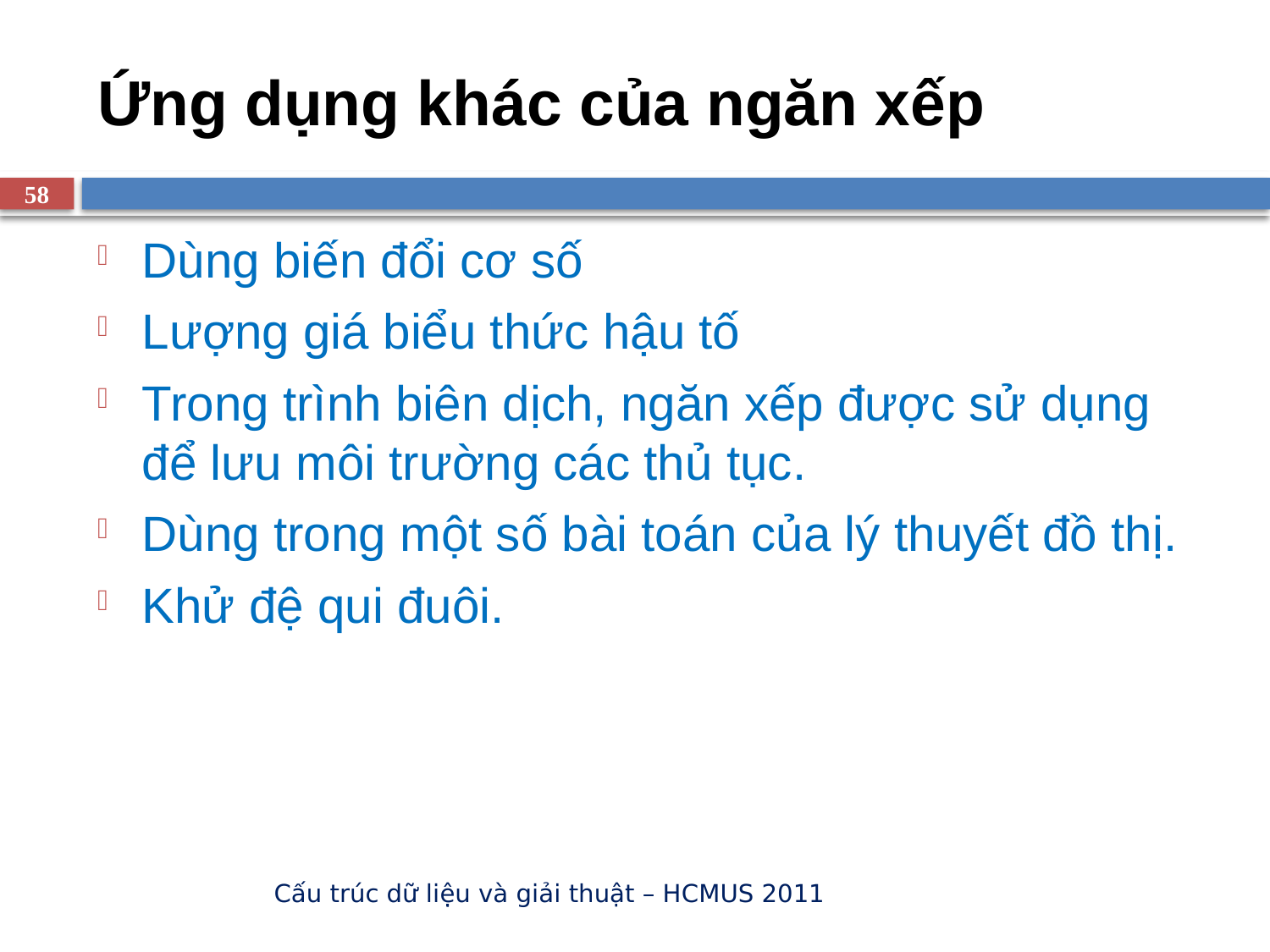

# Ứng dụng khác của ngăn xếp
58
Dùng biến đổi cơ số
Lượng giá biểu thức hậu tố
Trong trình biên dịch, ngăn xếp được sử dụng để lưu môi trường các thủ tục.
Dùng trong một số bài toán của lý thuyết đồ thị.
Khử đệ qui đuôi.
Cấu trúc dữ liệu và giải thuật – HCMUS 2011